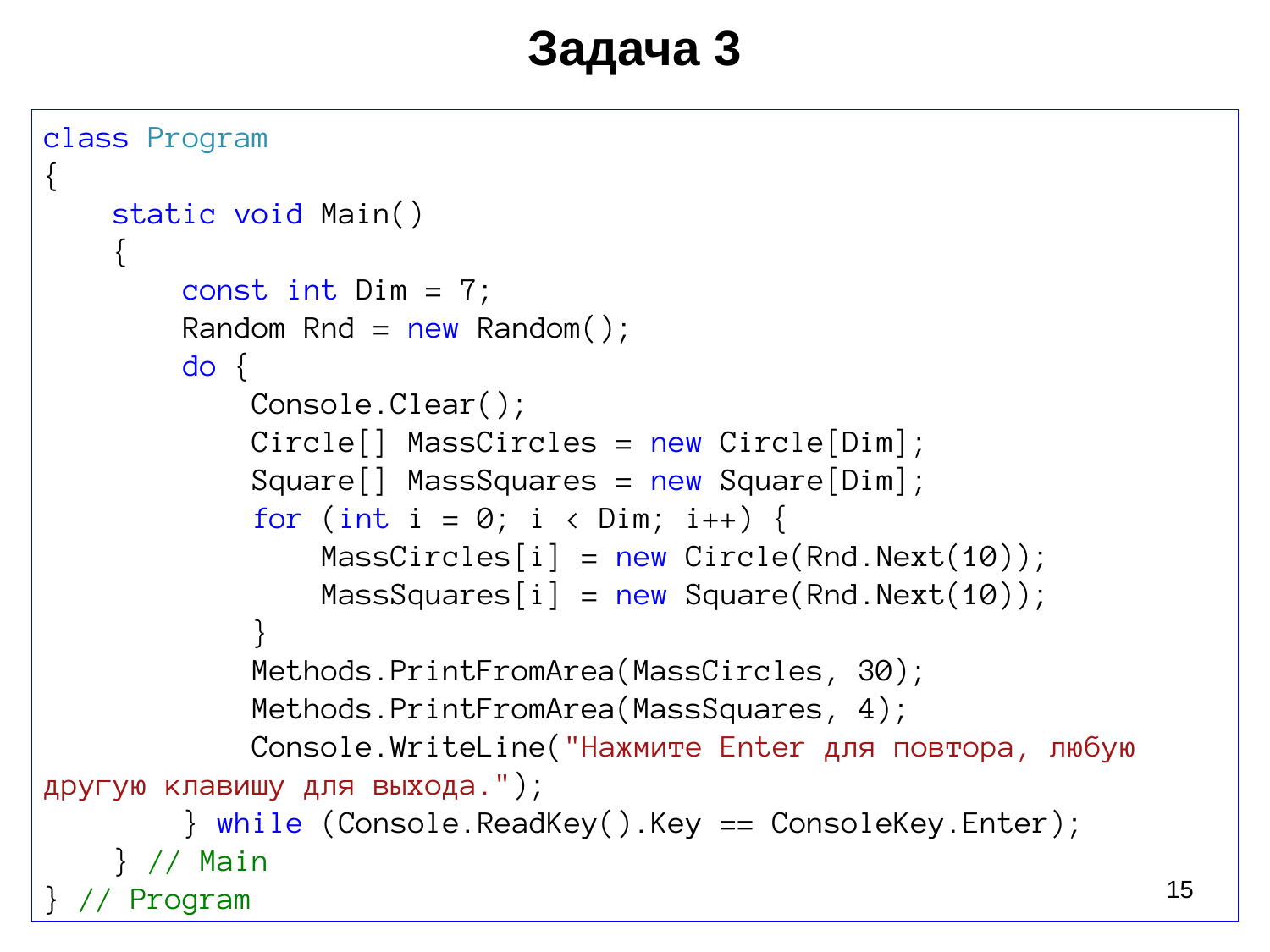

Задача 3
class Program
{
    static void Main()
    {
        const int Dim = 7;
        Random Rnd = new Random();
        do {
            Console.Clear();
            Circle[] MassCircles = new Circle[Dim];
            Square[] MassSquares = new Square[Dim];
            for (int i = 0; i < Dim; i++) {
                MassCircles[i] = new Circle(Rnd.Next(10));
                MassSquares[i] = new Square(Rnd.Next(10));
            }
            Methods.PrintFromArea(MassCircles, 30);
            Methods.PrintFromArea(MassSquares, 4);
            Console.WriteLine("Нажмите Enter для повтора, любую другую клавишу для выхода.");
        } while (Console.ReadKey().Key == ConsoleKey.Enter);
    } // Main
} // Program
15